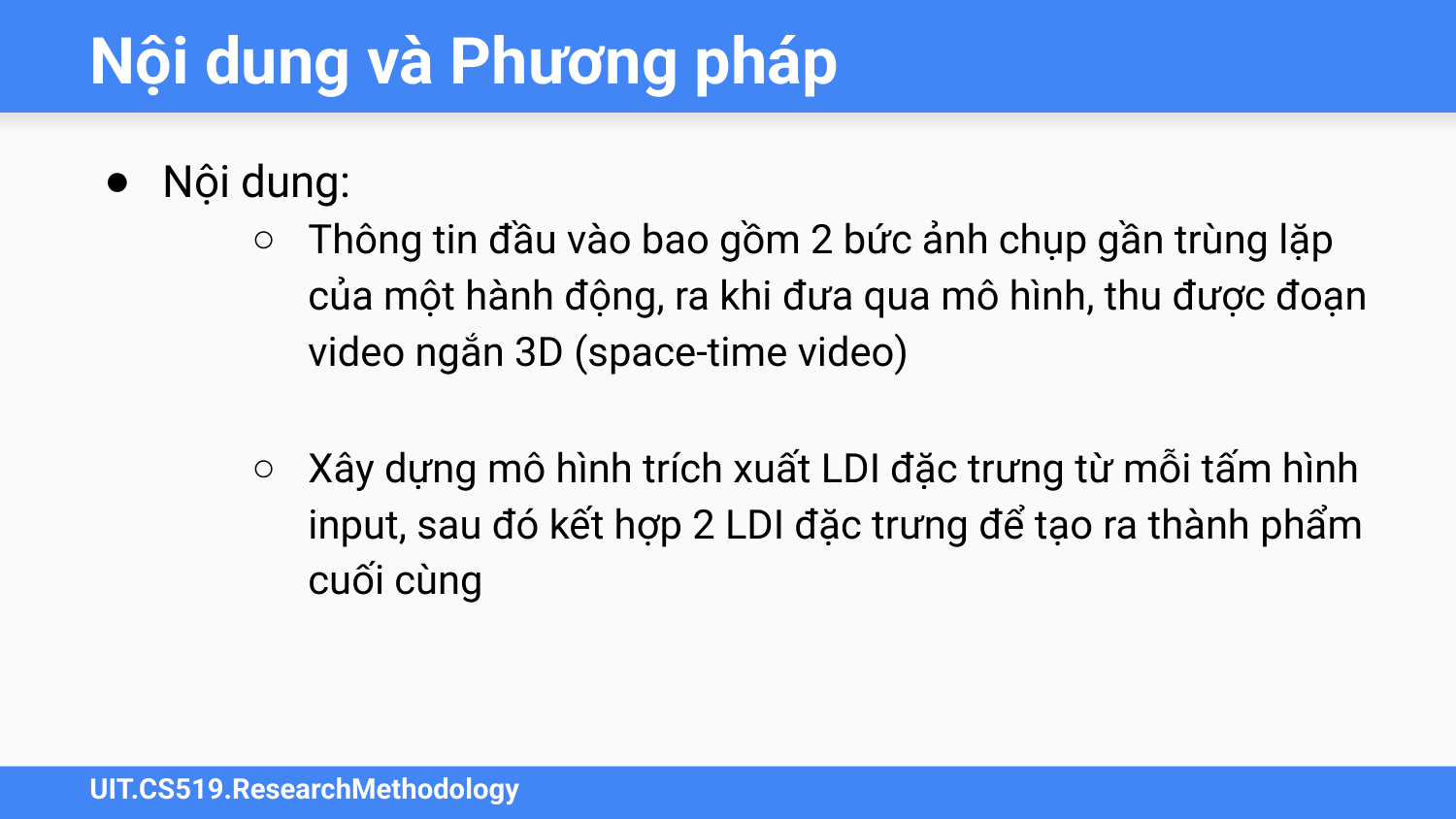

# Nội dung và Phương pháp
Nội dung:
Thông tin đầu vào bao gồm 2 bức ảnh chụp gần trùng lặp của một hành động, ra khi đưa qua mô hình, thu được đoạn video ngắn 3D (space-time video)

Xây dựng mô hình trích xuất LDI đặc trưng từ mỗi tấm hình input, sau đó kết hợp 2 LDI đặc trưng để tạo ra thành phẩm cuối cùng